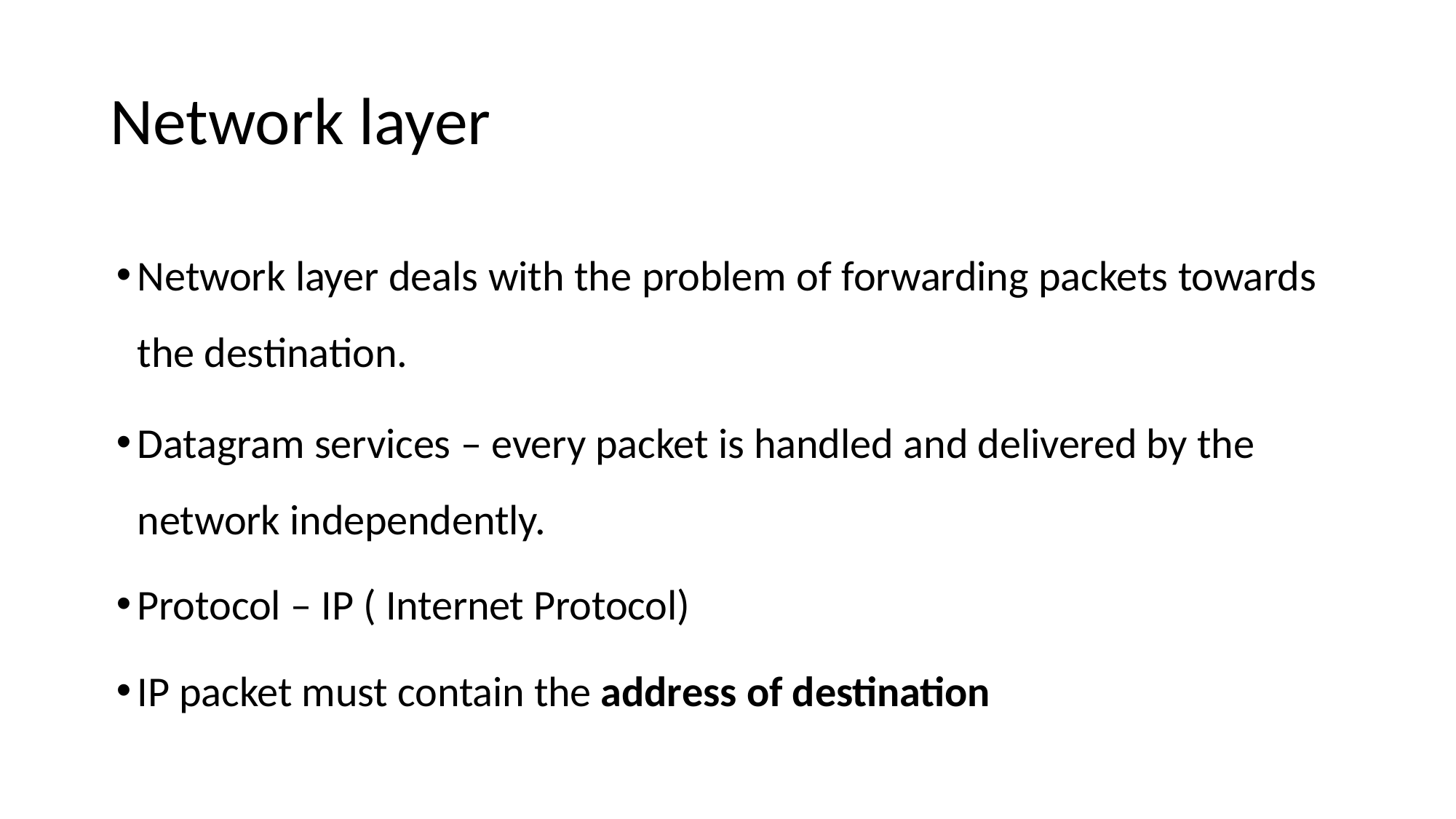

# Network layer
Network layer deals with the problem of forwarding packets towards  the destination.
Datagram services – every packet is handled and delivered by the  network independently.
Protocol – IP ( Internet Protocol)
IP packet must contain the address of destination